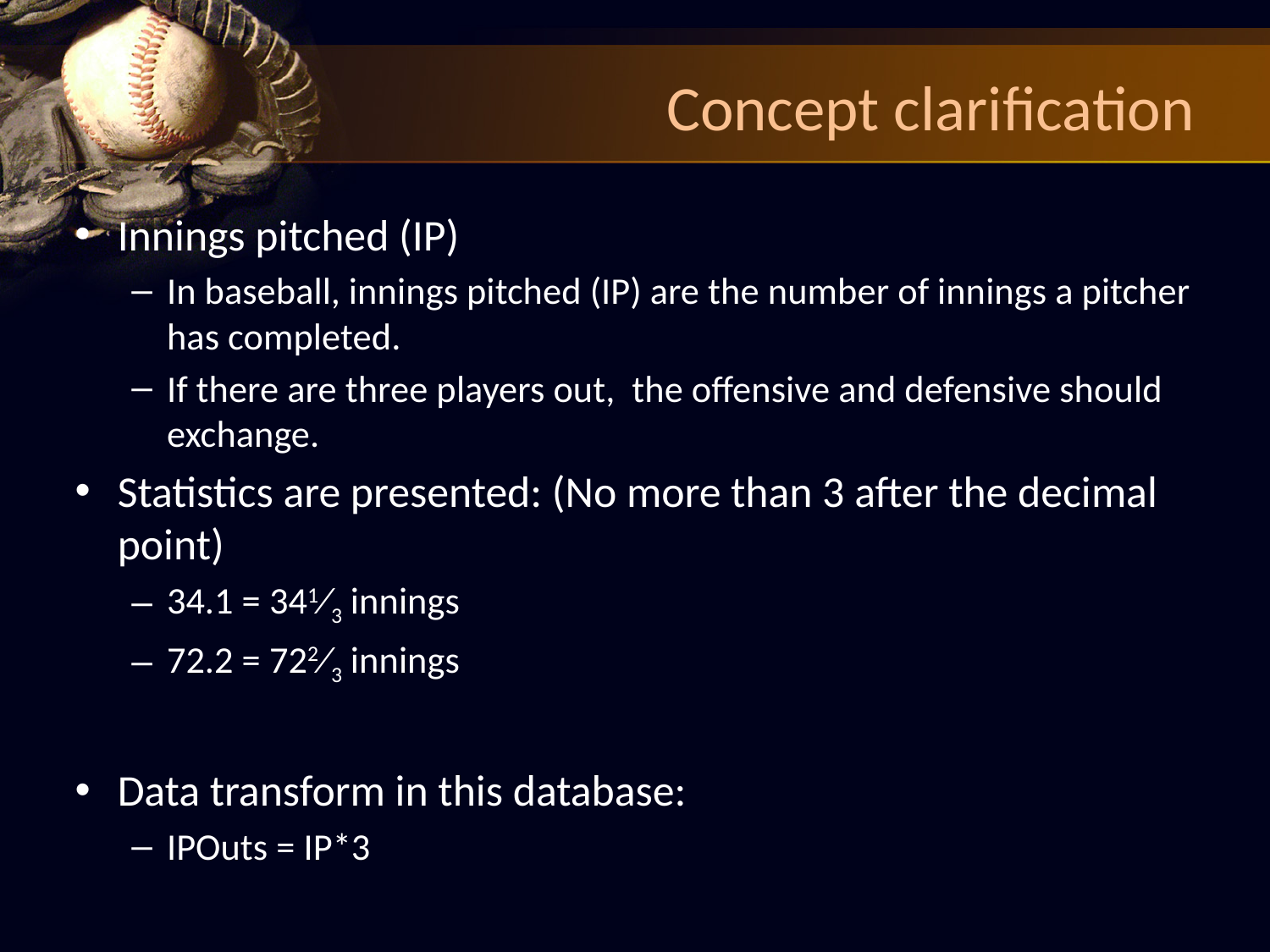

# Concept clarification
Innings pitched (IP)
In baseball, innings pitched (IP) are the number of innings a pitcher has completed.
If there are three players out,  the offensive and defensive should exchange.
Statistics are presented: (No more than 3 after the decimal point)
34.1 = 341⁄3 innings
72.2 = 722⁄3 innings

Data transform in this database:
IPOuts = IP*3